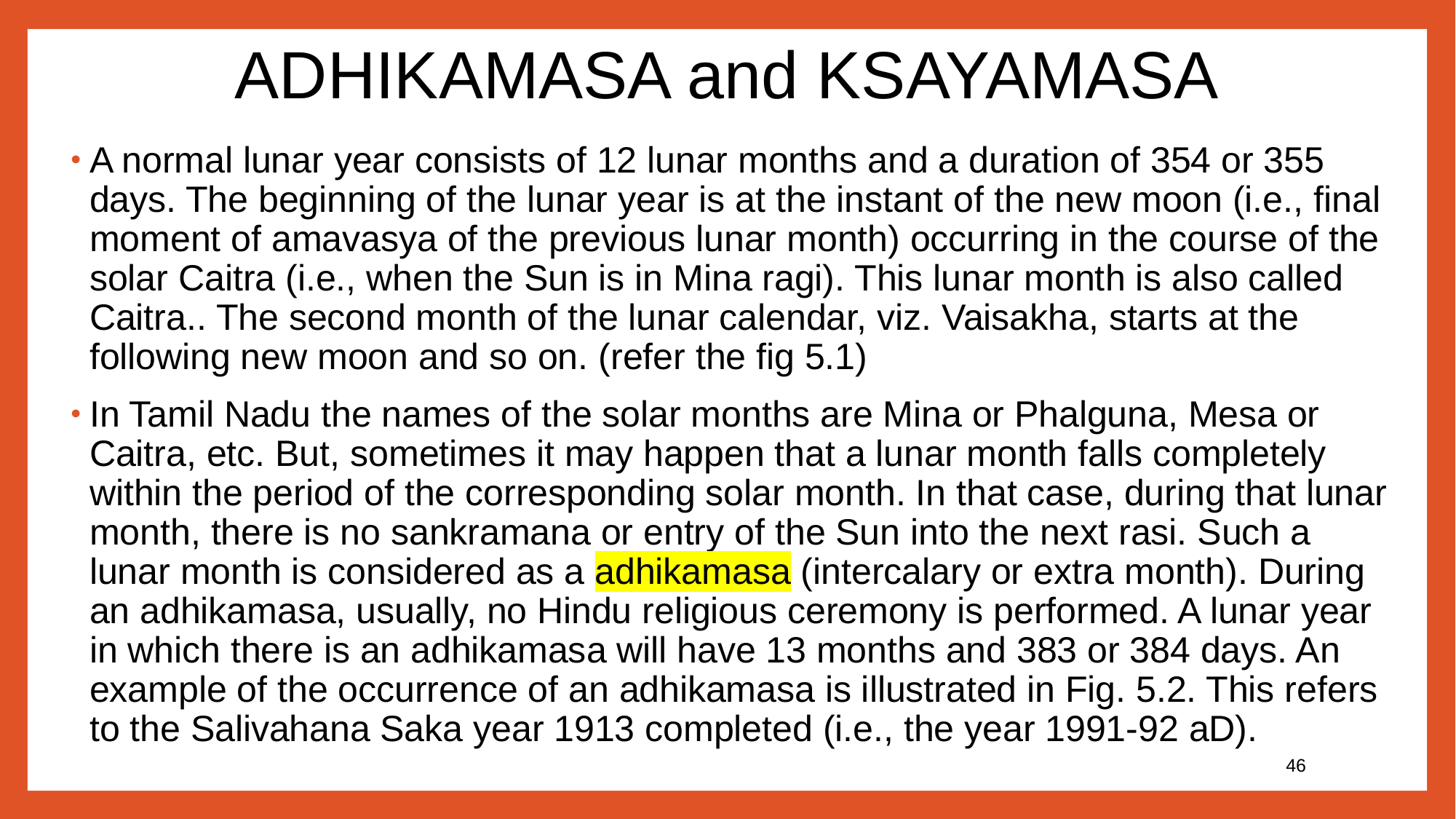

# ADHIKAMASA and KSAYAMASA
A normal lunar year consists of 12 lunar months and a duration of 354 or 355 days. The beginning of the lunar year is at the instant of the new moon (i.e., final moment of amavasya of the previous lunar month) occurring in the course of the solar Caitra (i.e., when the Sun is in Mina ragi). This lunar month is also called Caitra.. The second month of the lunar calendar, viz. Vaisakha, starts at the following new moon and so on. (refer the fig 5.1)
In Tamil Nadu the names of the solar months are Mina or Phalguna, Mesa or Caitra, etc. But, sometimes it may happen that a lunar month falls completely within the period of the corresponding solar month. In that case, during that lunar month, there is no sankramana or entry of the Sun into the next rasi. Such a lunar month is considered as a adhikamasa (intercalary or extra month). During an adhikamasa, usually, no Hindu religious ceremony is performed. A lunar year in which there is an adhikamasa will have 13 months and 383 or 384 days. An example of the occurrence of an adhikamasa is illustrated in Fig. 5.2. This refers to the Salivahana Saka year 1913 completed (i.e., the year 1991-92 aD).
46